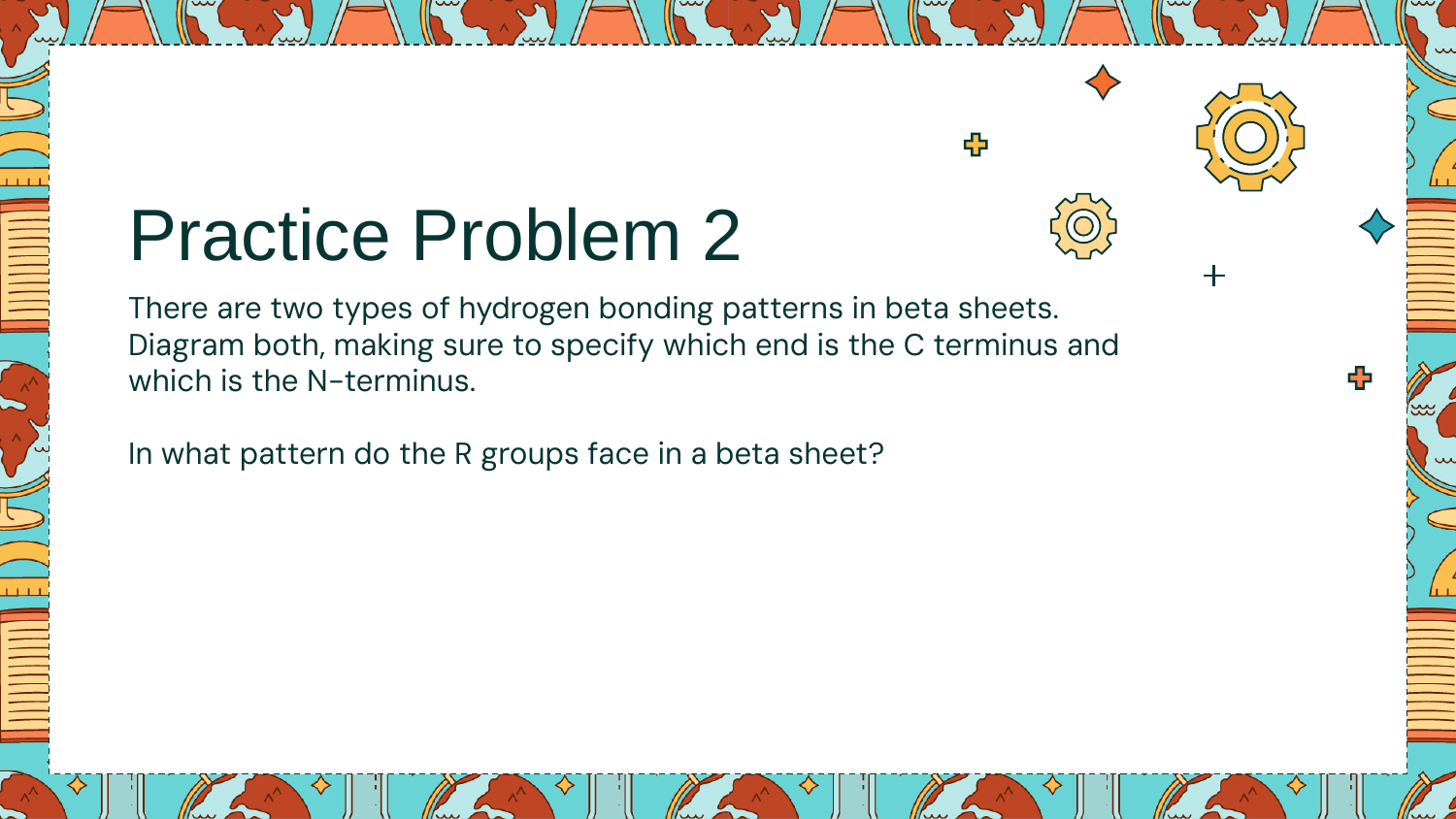

# Practice Problem 2

There are two types of hydrogen bonding patterns in beta sheets. Diagram both, making sure to specify which end is the C terminus and which is the N-terminus.

In what pattern do the R groups face in a beta sheet?